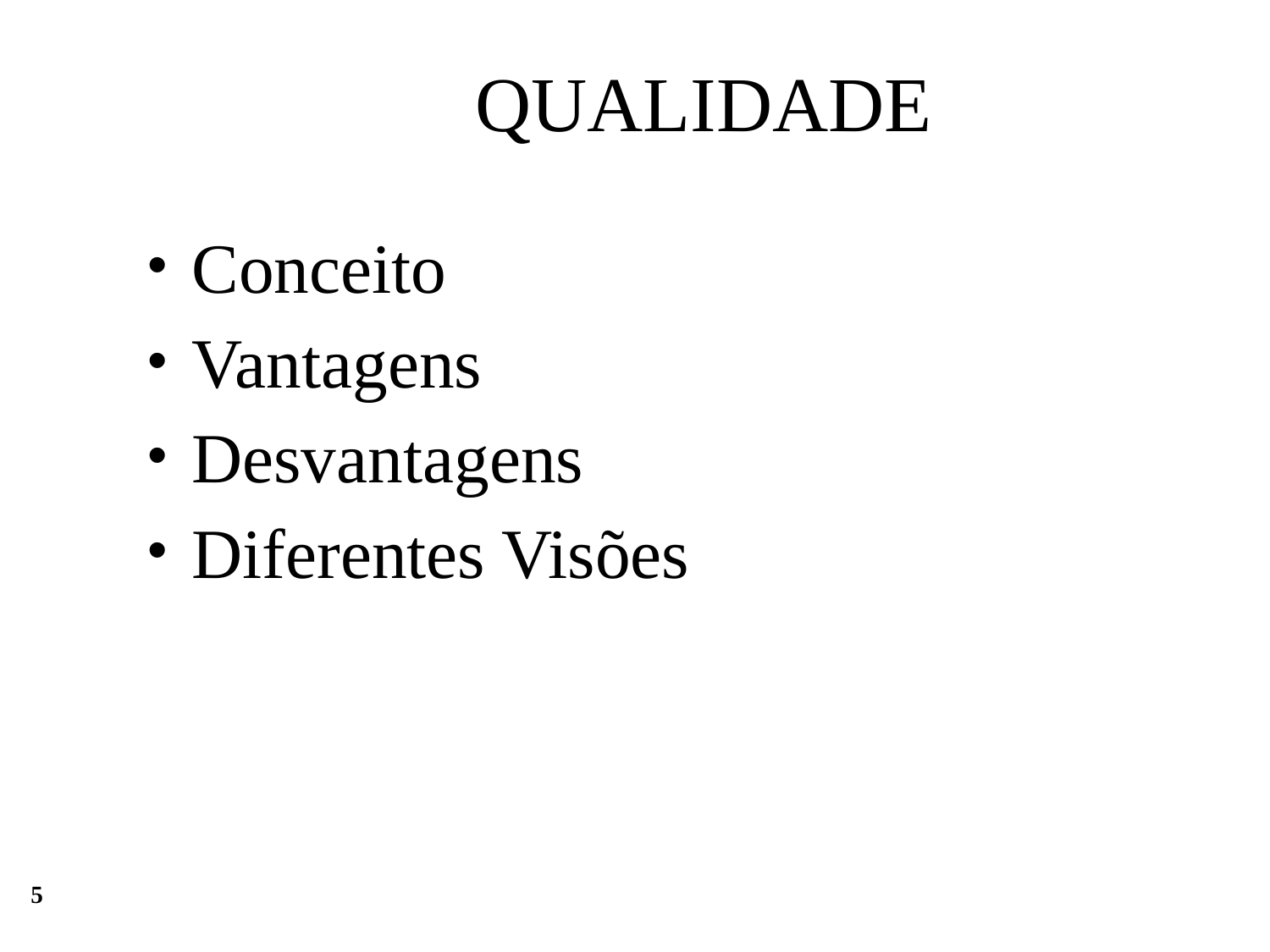

QUALIDADE
Conceito
Vantagens
Desvantagens
Diferentes Visões
5